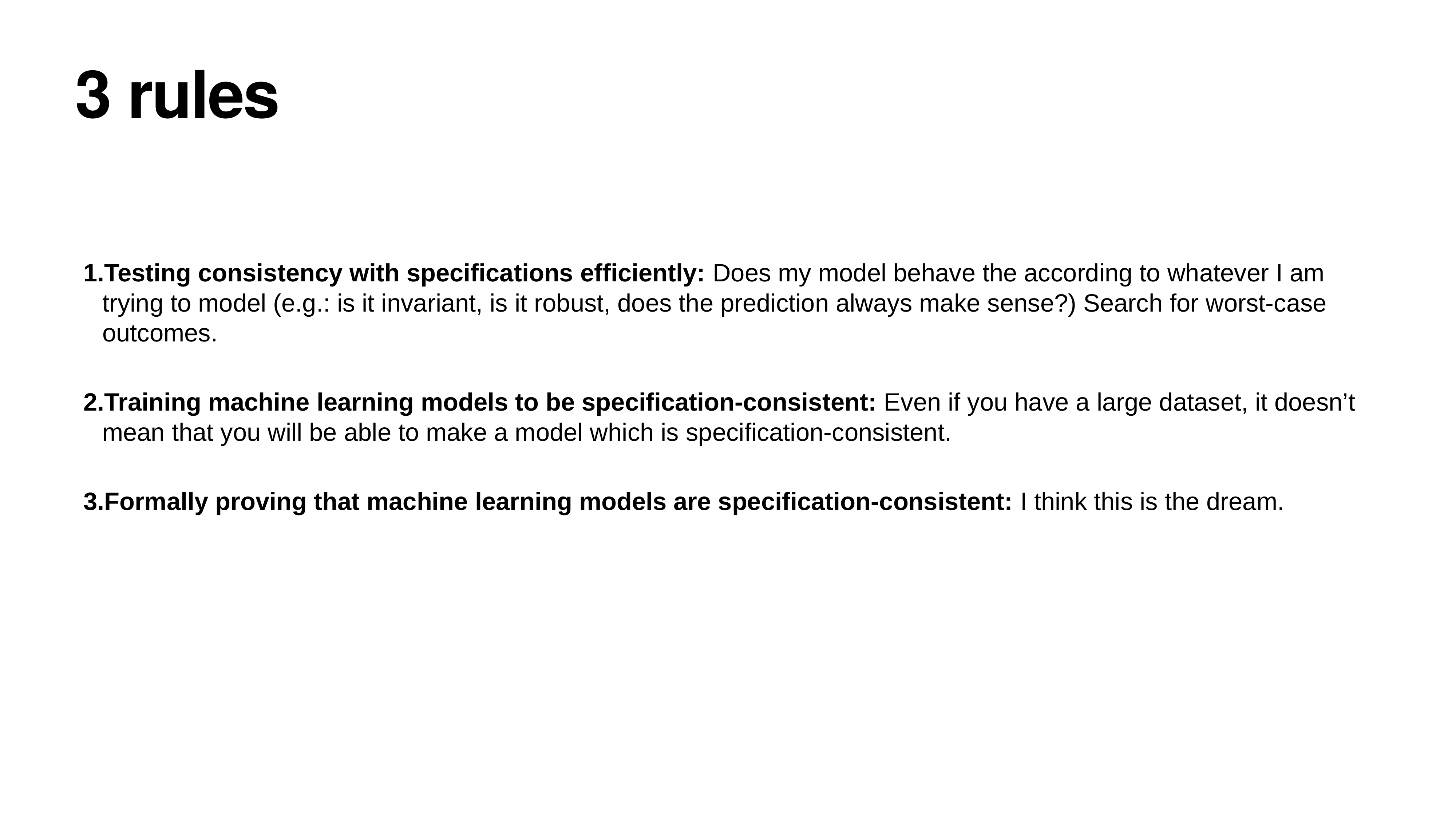

# 3 rules
Testing consistency with specifications efficiently: Does my model behave the according to whatever I am trying to model (e.g.: is it invariant, is it robust, does the prediction always make sense?) Search for worst-case outcomes.
Training machine learning models to be specification-consistent: Even if you have a large dataset, it doesn’t mean that you will be able to make a model which is specification-consistent.
Formally proving that machine learning models are specification-consistent: I think this is the dream.